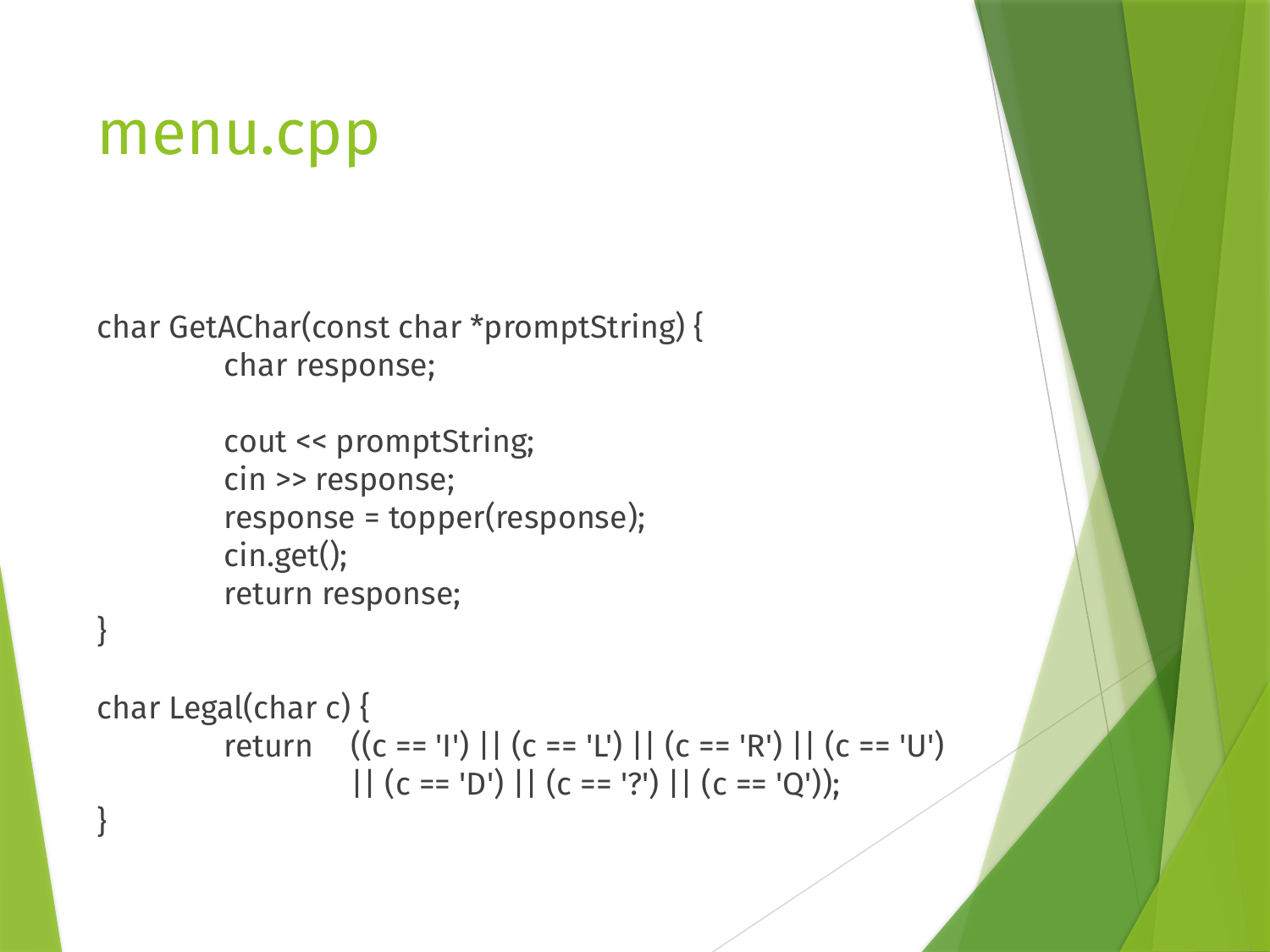

# menu.cpp
char GetAChar(const char *promptString) {
	char response;

	cout << promptString;
	cin >> response;
	response = topper(response);
	cin.get();
	return response;
}

char Legal(char c) {
	return	((c == 'I') || (c == 'L') || (c == 'R') || (c == 'U')
		|| (c == 'D') || (c == '?') || (c == 'Q'));
}